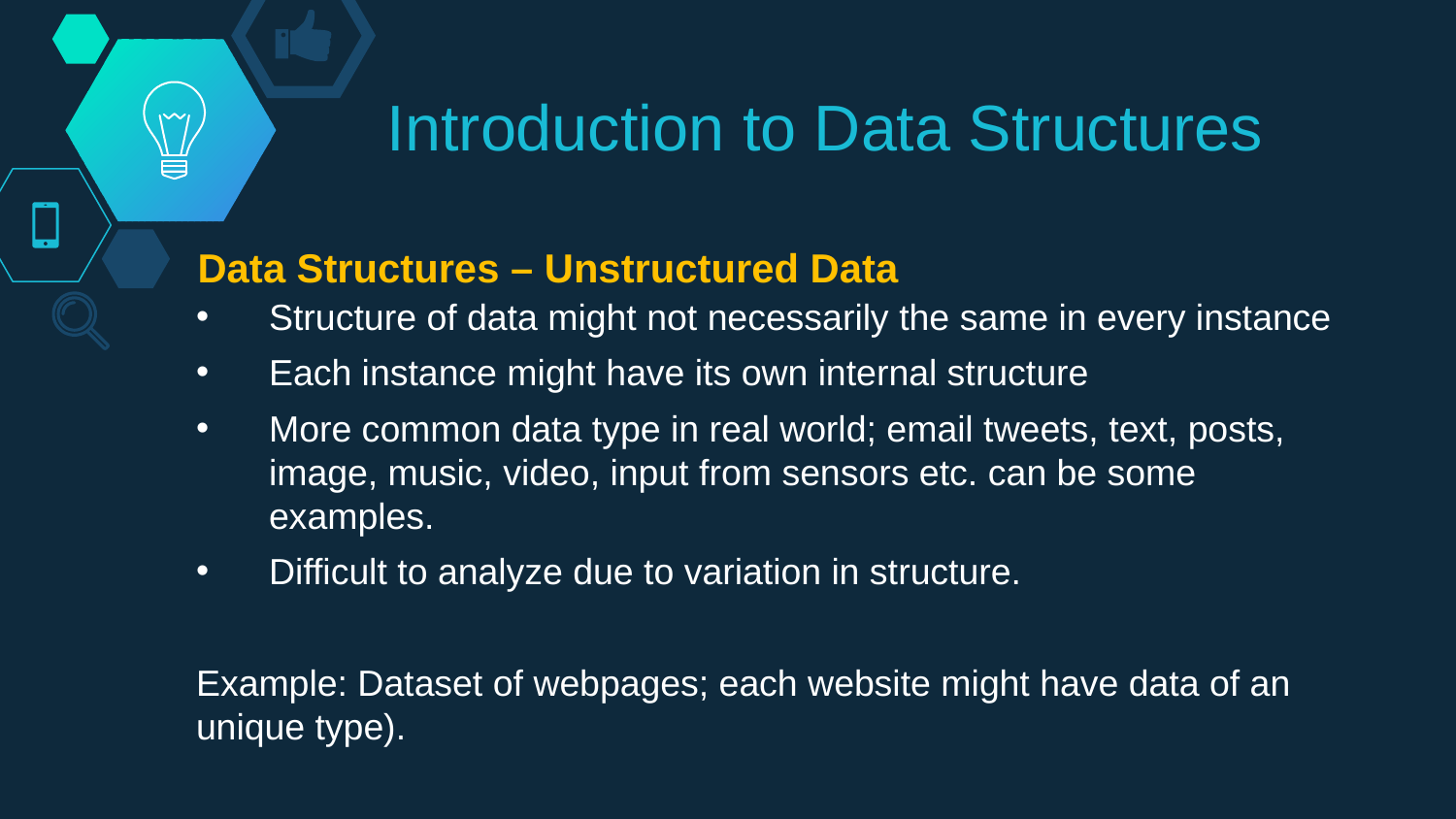

# Introduction to Data Structures
Data Structures – Unstructured Data
Structure of data might not necessarily the same in every instance
Each instance might have its own internal structure
More common data type in real world; email tweets, text, posts, image, music, video, input from sensors etc. can be some examples.
Difficult to analyze due to variation in structure.

Example: Dataset of webpages; each website might have data of an unique type).